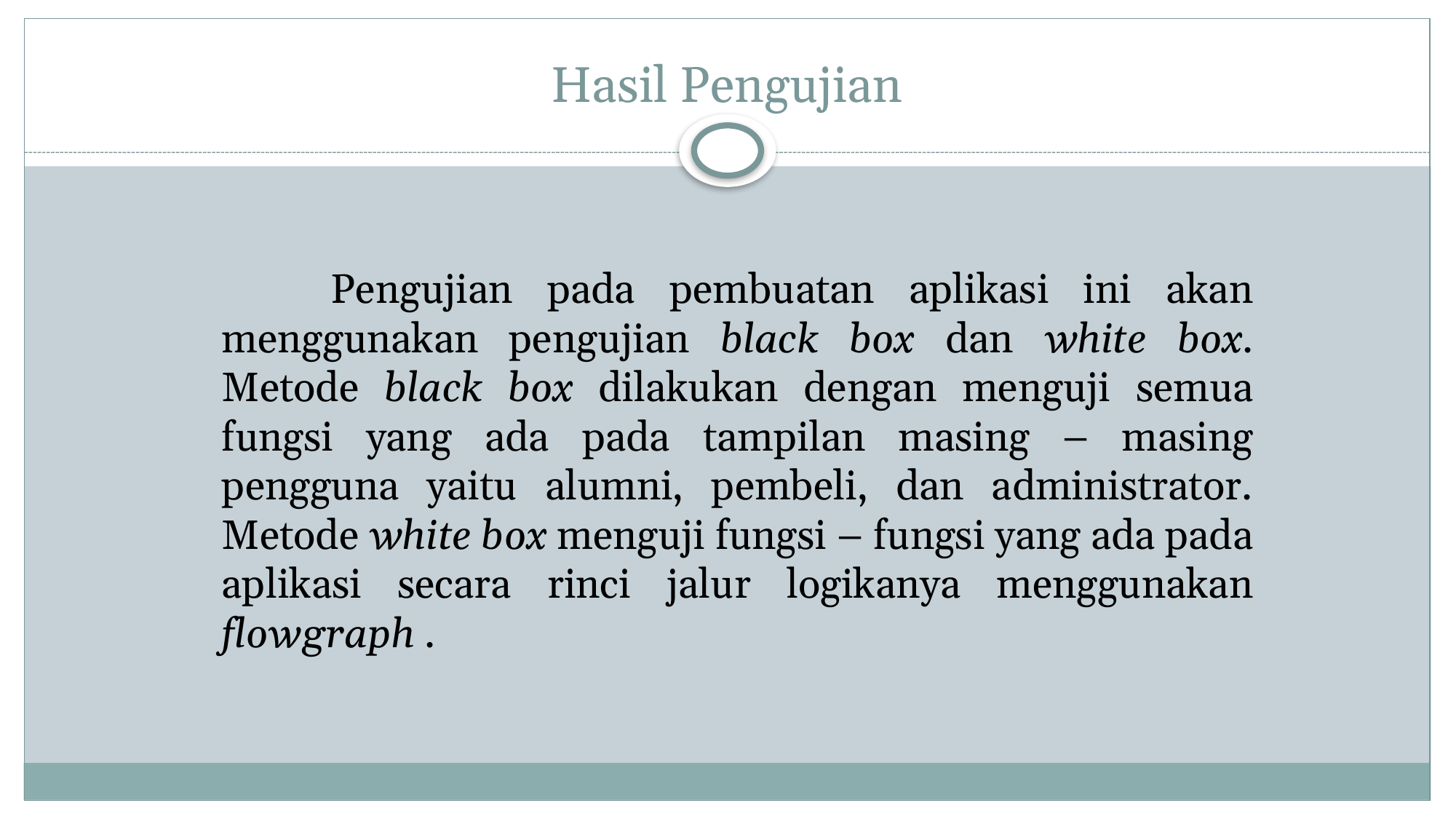

# Hasil Pengujian
	Pengujian pada pembuatan aplikasi ini akan menggunakan pengujian black box dan white box. Metode black box dilakukan dengan menguji semua fungsi yang ada pada tampilan masing – masing pengguna yaitu alumni, pembeli, dan administrator. Metode white box menguji fungsi – fungsi yang ada pada aplikasi secara rinci jalur logikanya menggunakan flowgraph .